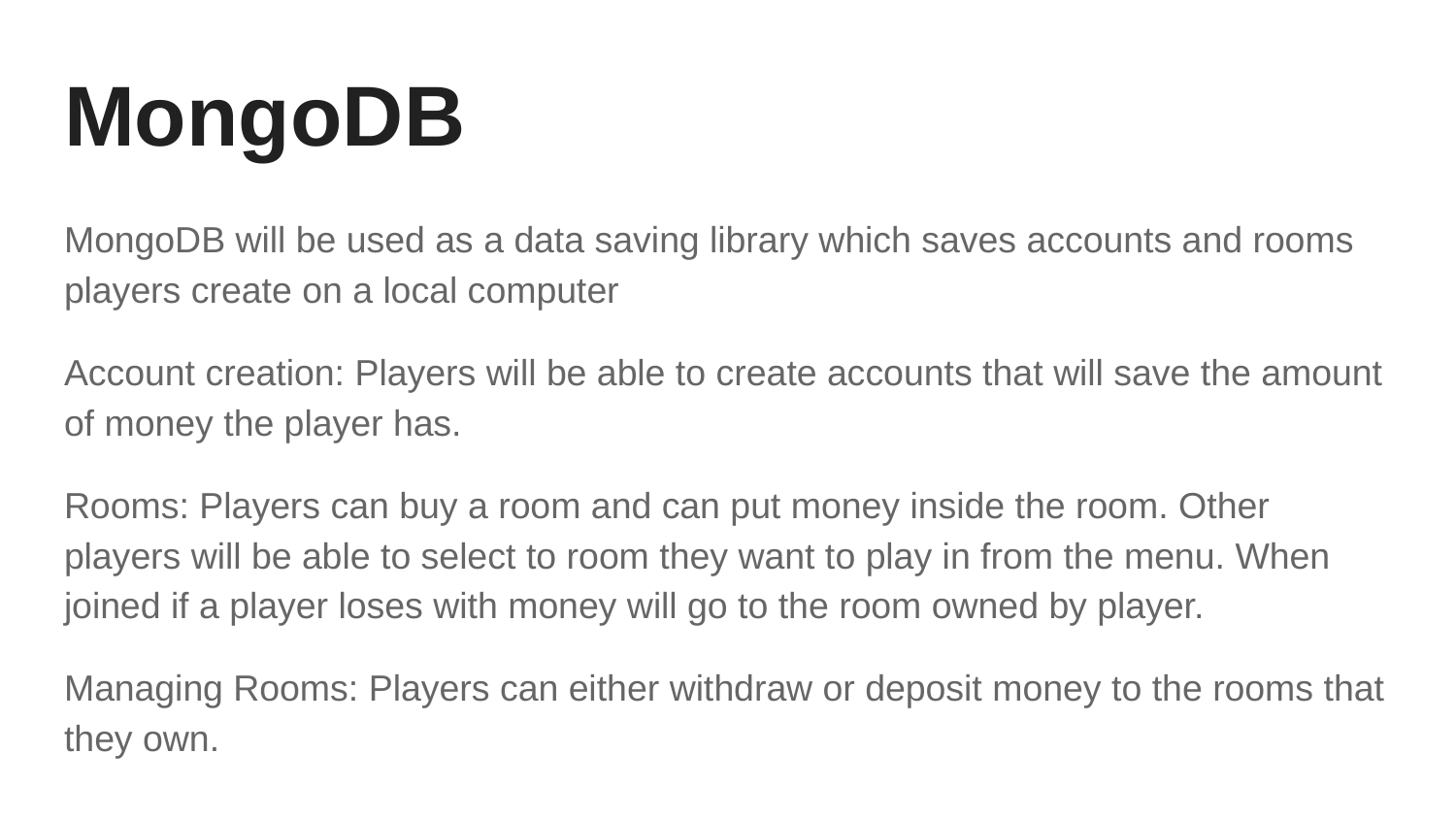

# MongoDB
MongoDB will be used as a data saving library which saves accounts and rooms players create on a local computer
Account creation: Players will be able to create accounts that will save the amount of money the player has.
Rooms: Players can buy a room and can put money inside the room. Other players will be able to select to room they want to play in from the menu. When joined if a player loses with money will go to the room owned by player.
Managing Rooms: Players can either withdraw or deposit money to the rooms that they own.